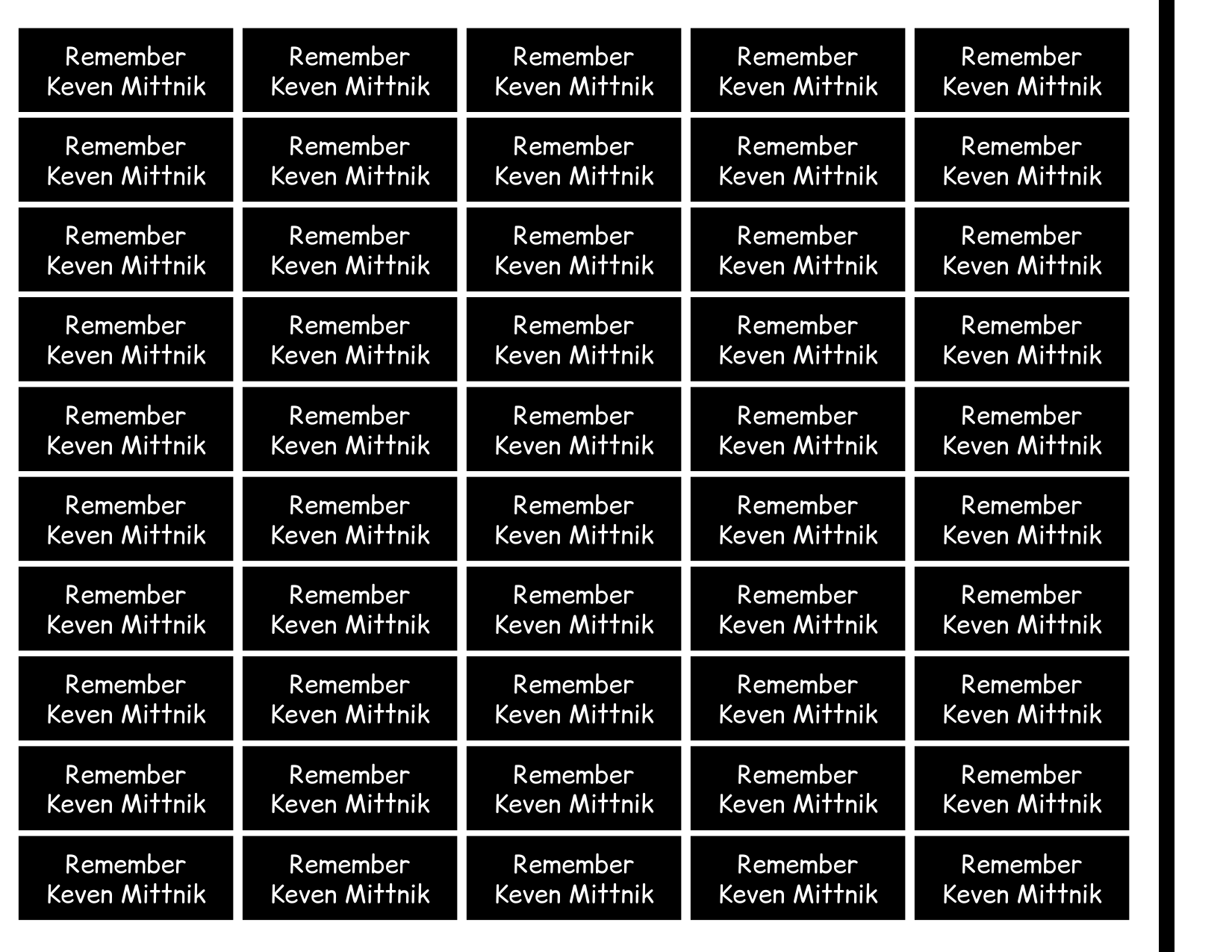

Remember
Keven Mittnik
Remember
Keven Mittnik
Remember
Keven Mittnik
Remember
Keven Mittnik
Remember
Keven Mittnik
Remember
Keven Mittnik
Remember
Keven Mittnik
Remember
Keven Mittnik
Remember
Keven Mittnik
Remember
Keven Mittnik
Remember
Keven Mittnik
Remember
Keven Mittnik
Remember
Keven Mittnik
Remember
Keven Mittnik
Remember
Keven Mittnik
Remember
Keven Mittnik
Remember
Keven Mittnik
Remember
Keven Mittnik
Remember
Keven Mittnik
Remember
Keven Mittnik
Remember
Keven Mittnik
Remember
Keven Mittnik
Remember
Keven Mittnik
Remember
Keven Mittnik
Remember
Keven Mittnik
Remember
Keven Mittnik
Remember
Keven Mittnik
Remember
Keven Mittnik
Remember
Keven Mittnik
Remember
Keven Mittnik
Remember
Keven Mittnik
Remember
Keven Mittnik
Remember
Keven Mittnik
Remember
Keven Mittnik
Remember
Keven Mittnik
Remember
Keven Mittnik
Remember
Keven Mittnik
Remember
Keven Mittnik
Remember
Keven Mittnik
Remember
Keven Mittnik
Remember
Keven Mittnik
Remember
Keven Mittnik
Remember
Keven Mittnik
Remember
Keven Mittnik
Remember
Keven Mittnik
Remember
Keven Mittnik
Remember
Keven Mittnik
Remember
Keven Mittnik
Remember
Keven Mittnik
Remember
Keven Mittnik